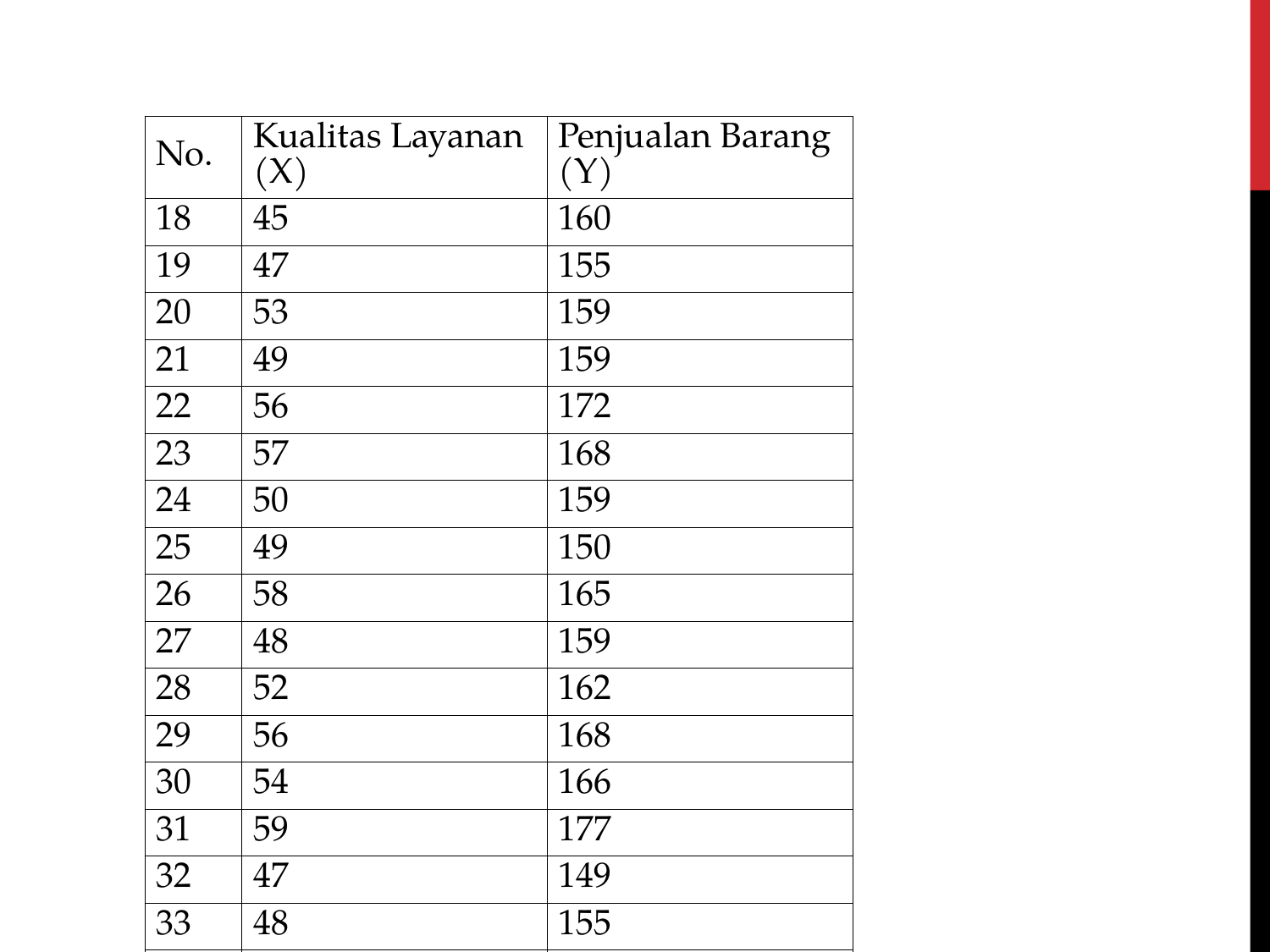

| No. | Kualitas Layanan (X) | Penjualan Barang (Y) |
| --- | --- | --- |
| 18 | 45 | 160 |
| 19 | 47 | 155 |
| 20 | 53 | 159 |
| 21 | 49 | 159 |
| 22 | 56 | 172 |
| 23 | 57 | 168 |
| 24 | 50 | 159 |
| 25 | 49 | 150 |
| 26 | 58 | 165 |
| 27 | 48 | 159 |
| 28 | 52 | 162 |
| 29 | 56 | 168 |
| 30 | 54 | 166 |
| 31 | 59 | 177 |
| 32 | 47 | 149 |
| 33 | 48 | 155 |
| 34 | 56 | 160 |